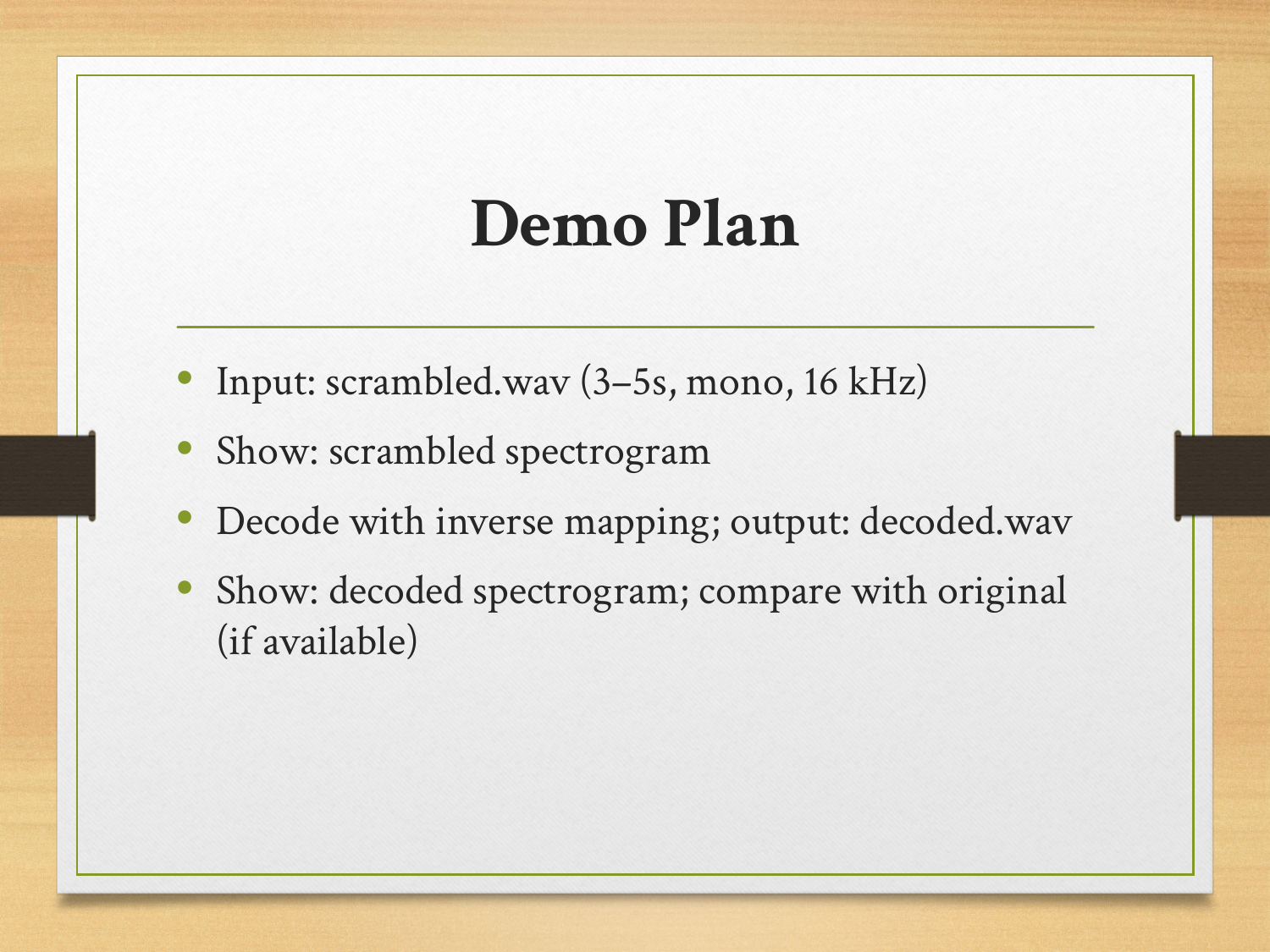

# Demo Plan
Input: scrambled.wav (3–5s, mono, 16 kHz)
Show: scrambled spectrogram
Decode with inverse mapping; output: decoded.wav
Show: decoded spectrogram; compare with original (if available)